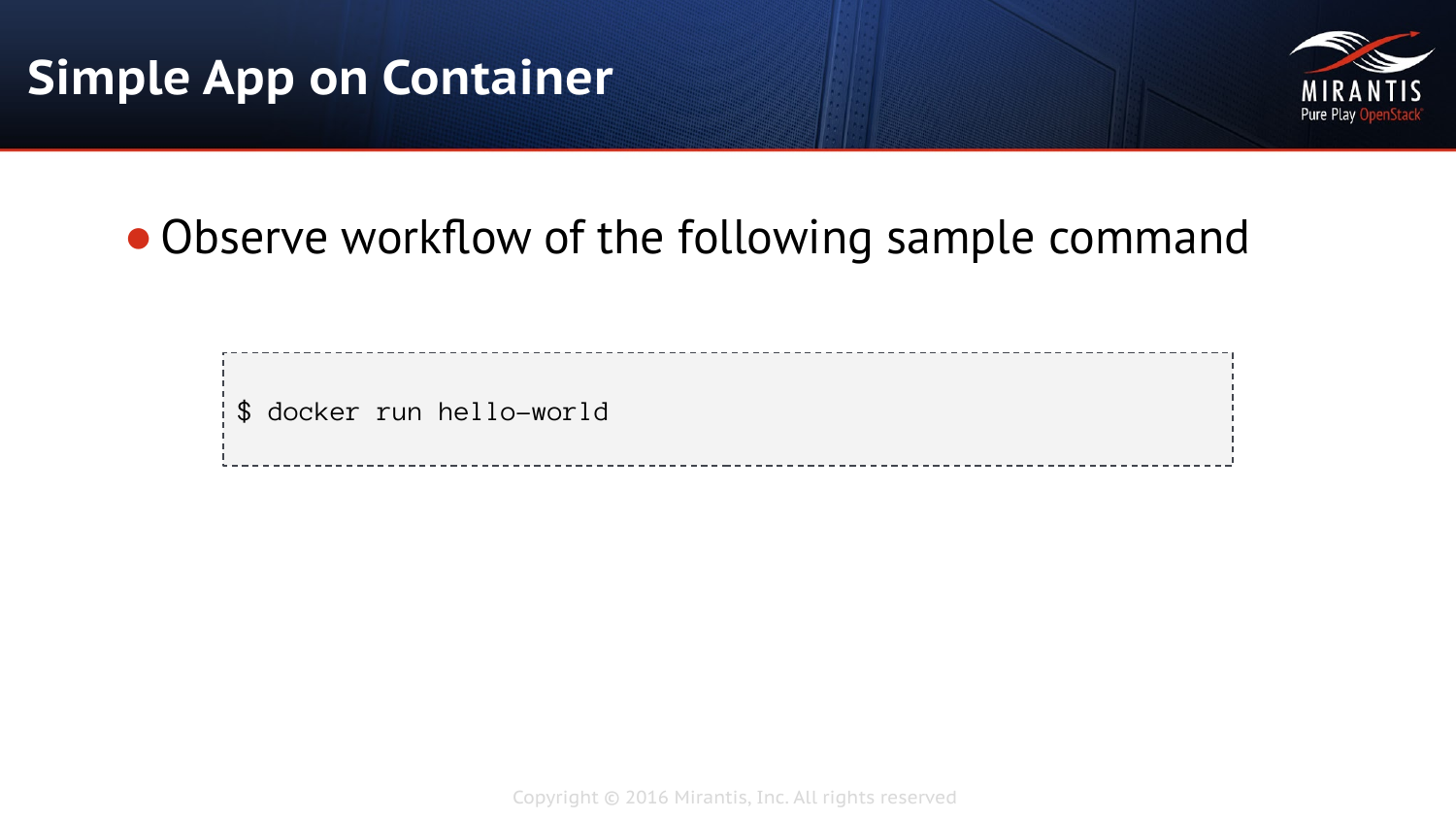

# Simple App on Container
Observe workflow of the following sample command
$ docker run hello-world